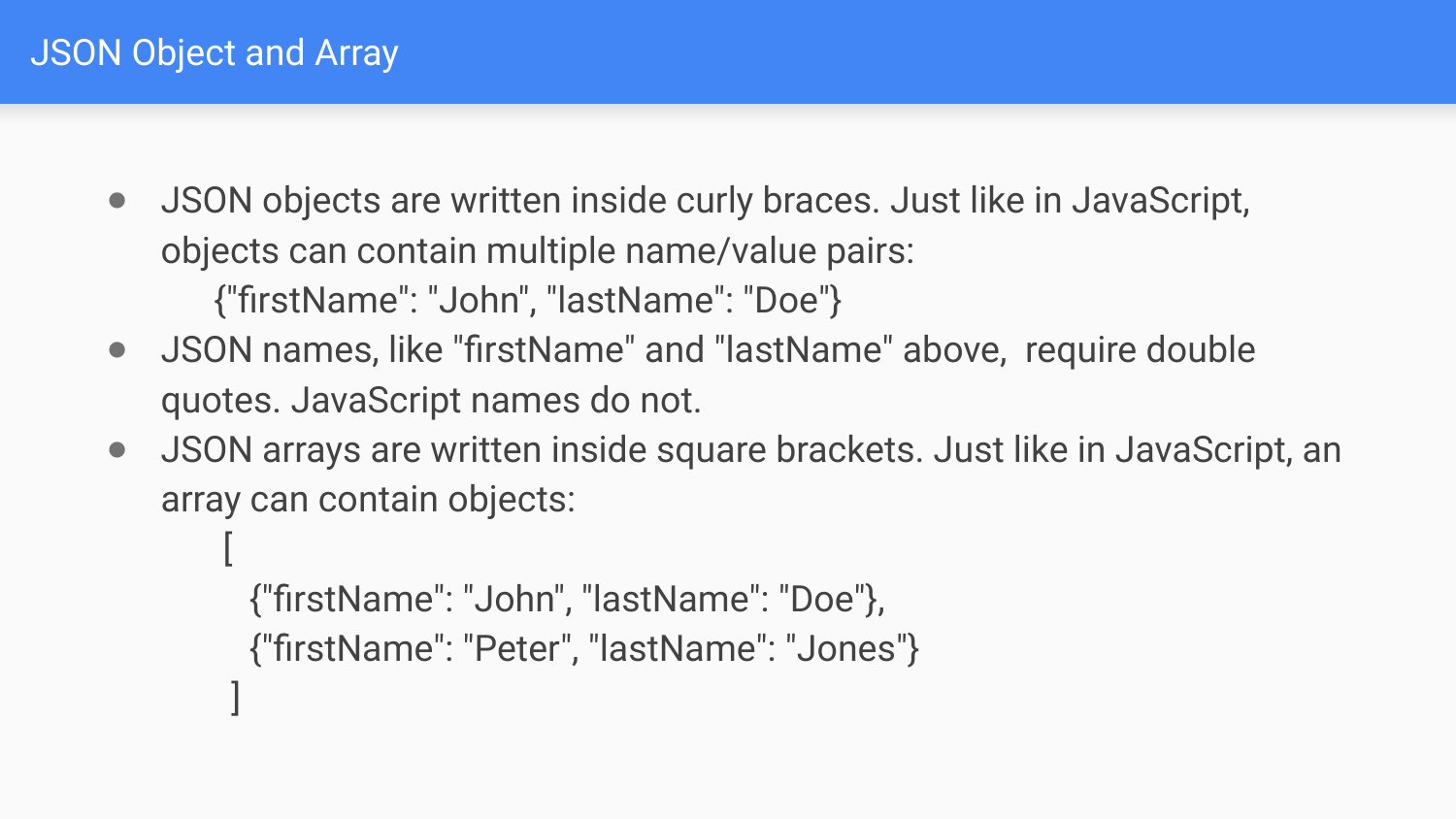

# JSON Object and Array
JSON objects are written inside curly braces. Just like in JavaScript, objects can contain multiple name/value pairs:
            {"firstName": "John", "lastName": "Doe"}
JSON names, like "firstName" and "lastName" above,  require double quotes. JavaScript names do not.
JSON arrays are written inside square brackets. Just like in JavaScript, an array can contain objects:
             [
                {"firstName": "John", "lastName": "Doe"}, 
                {"firstName": "Peter", "lastName": "Jones"}
              ]